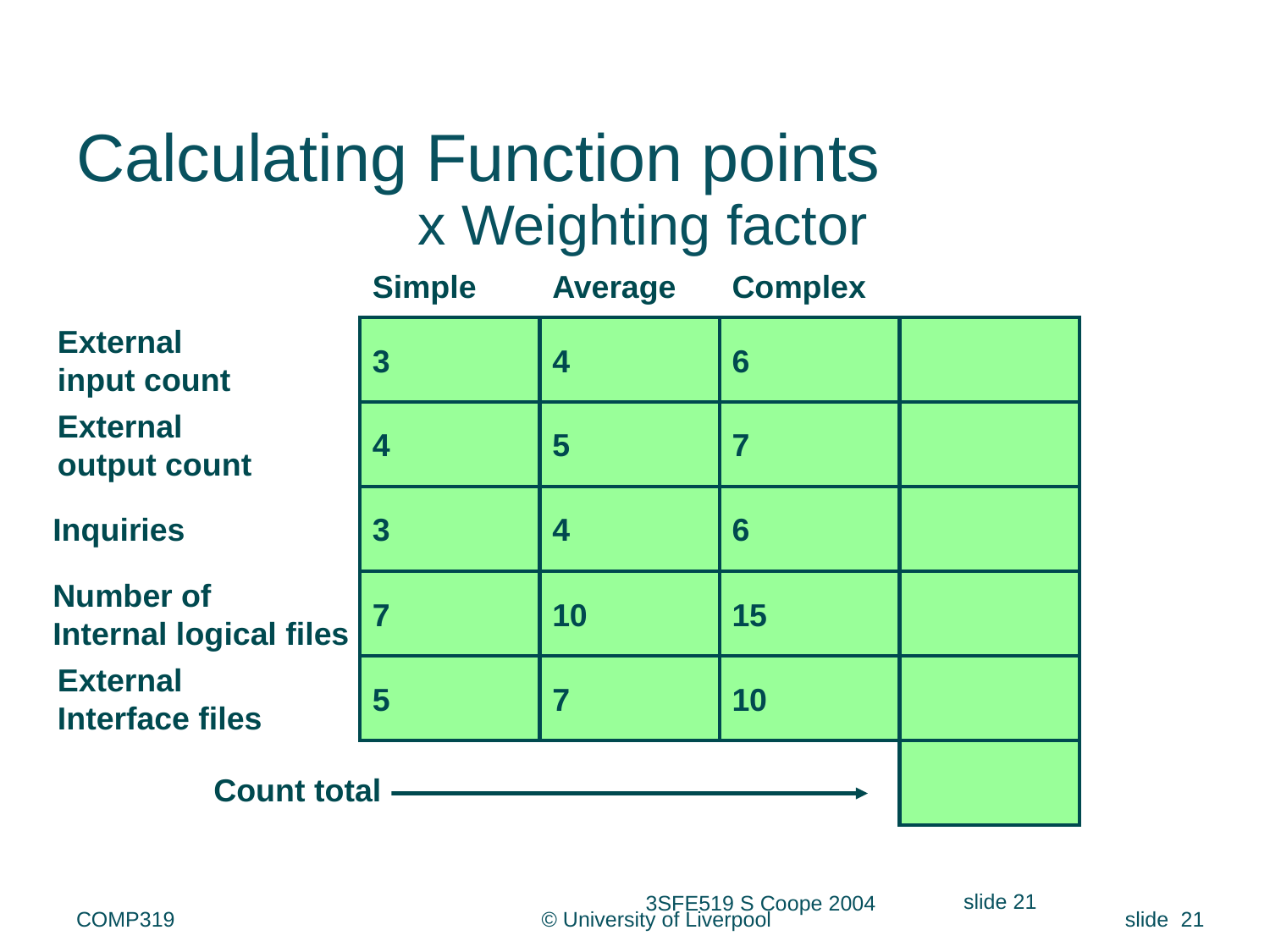

# Calculating Function points
 x Weighting factor
Simple
Average
Complex
External
input count
3
4
6

External
output count
4
5
7

Inquiries
3
4
6

Number of
Internal logical files
7
10
15

External
Interface files
5
7
10

Count total

slide 21
3SFE519 S Coope 2004
COMP319
© University of Liverpool
slide  21